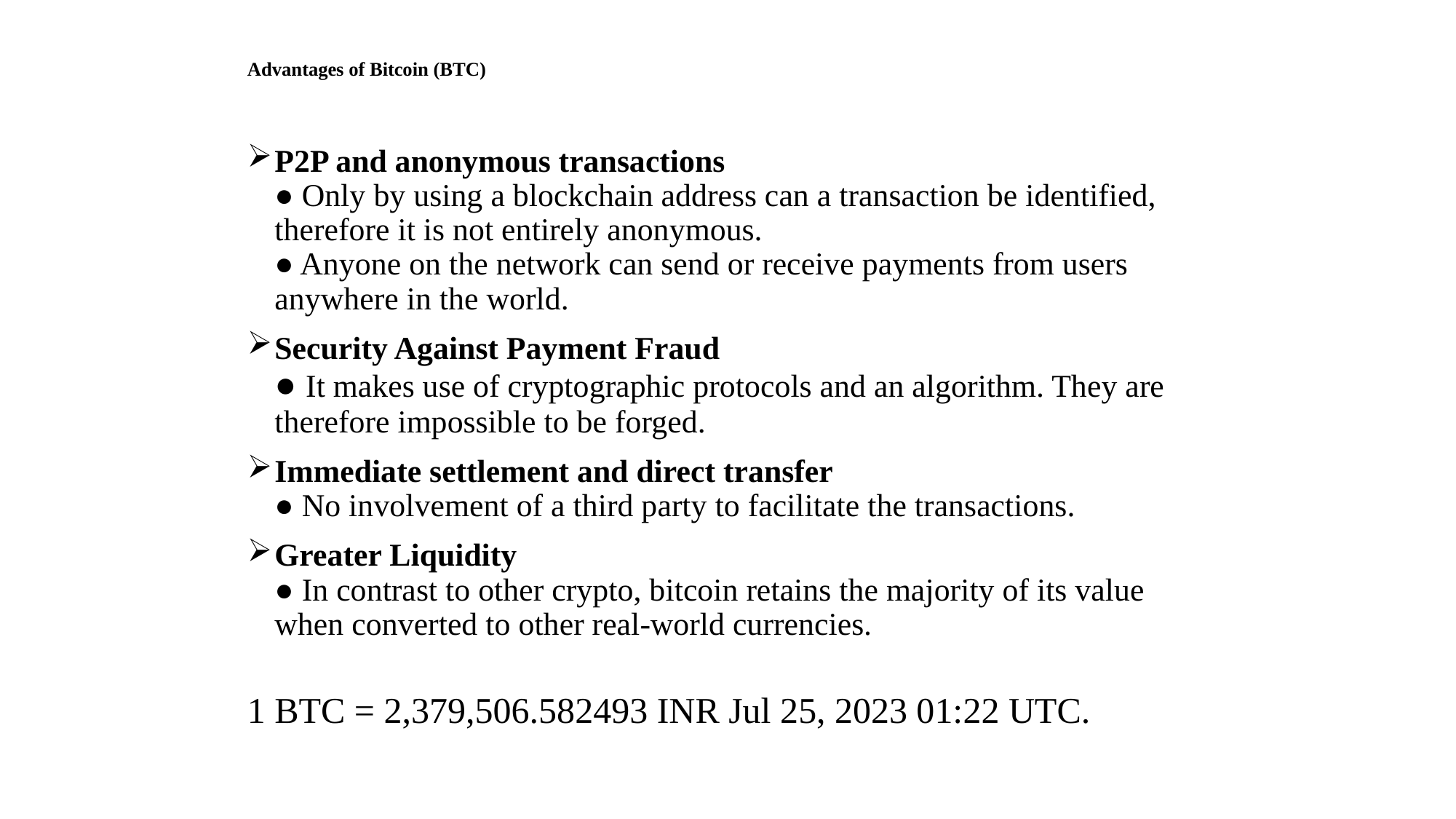

# Advantages of Bitcoin (BTC)
P2P and anonymous transactions
● Only by using a blockchain address can a transaction be identified, therefore it is not entirely anonymous.
● Anyone on the network can send or receive payments from users anywhere in the world.
Security Against Payment Fraud
● It makes use of cryptographic protocols and an algorithm. They are therefore impossible to be forged.
Immediate settlement and direct transfer
● No involvement of a third party to facilitate the transactions.
Greater Liquidity
● In contrast to other crypto, bitcoin retains the majority of its value when converted to other real-world currencies.

1 BTC = 2,379,506.582493 INR Jul 25, 2023 01:22 UTC.